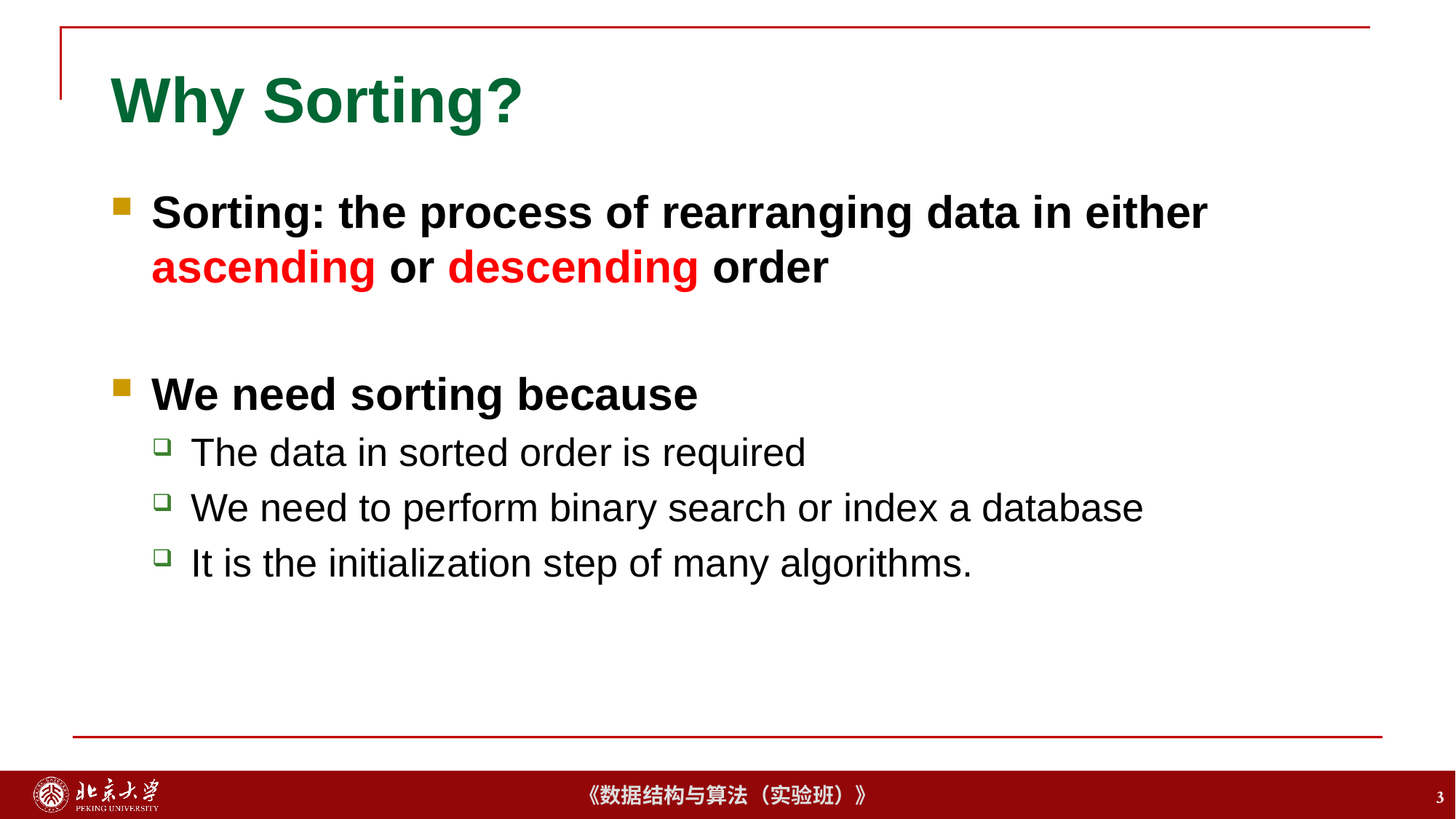

# Why Sorting?
Sorting: the process of rearranging data in either ascending or descending order

We need sorting because
The data in sorted order is required
We need to perform binary search or index a database
It is the initialization step of many algorithms.

3